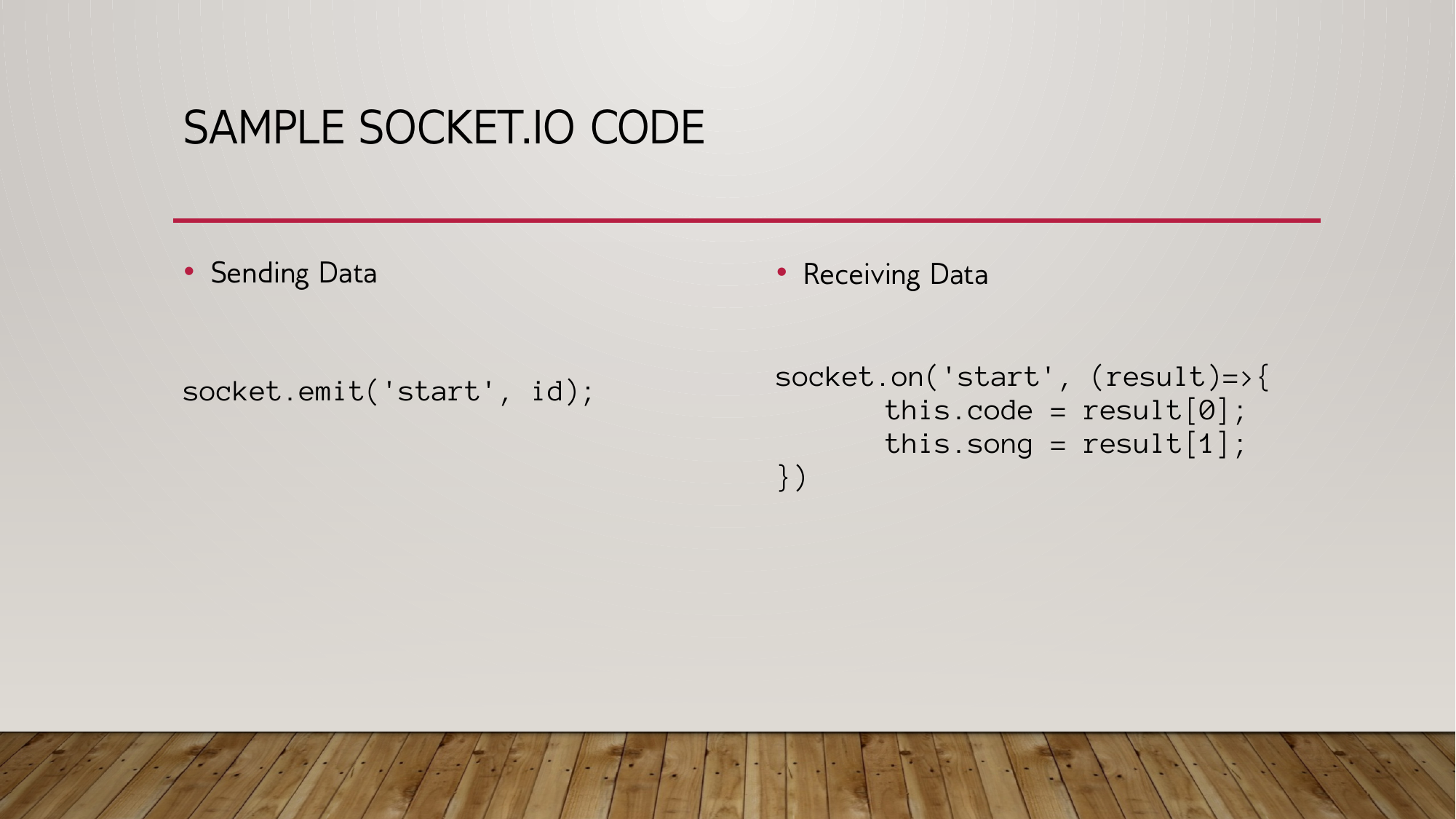

# Sample socket.IO code
Sending Data

socket.emit('start', id);
Receiving Data

socket.on('start', (result)=>{
	this.code = result[0];
	this.song = result[1];
})